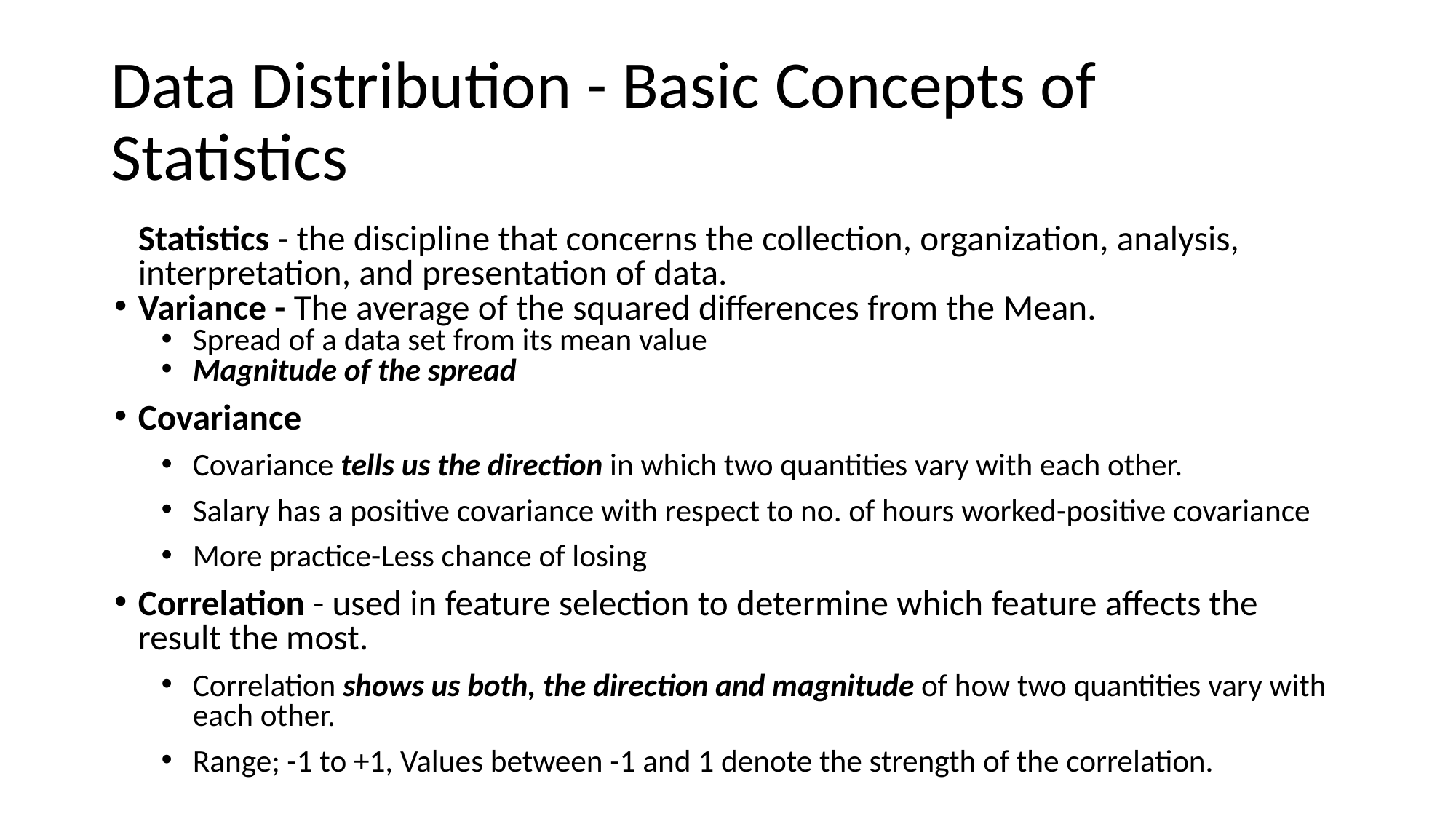

# Data Distribution - Basic Concepts of Statistics
Statistics - the discipline that concerns the collection, organization, analysis, interpretation, and presentation of data.
Variance - The average of the squared differences from the Mean.
Spread of a data set from its mean value
Magnitude of the spread
Covariance
Covariance tells us the direction in which two quantities vary with each other.
Salary has a positive covariance with respect to no. of hours worked-positive covariance
More practice-Less chance of losing
Correlation - used in feature selection to determine which feature affects the result the most.
Correlation shows us both, the direction and magnitude of how two quantities vary with each other.
Range; -1 to +1, Values between -1 and 1 denote the strength of the correlation.